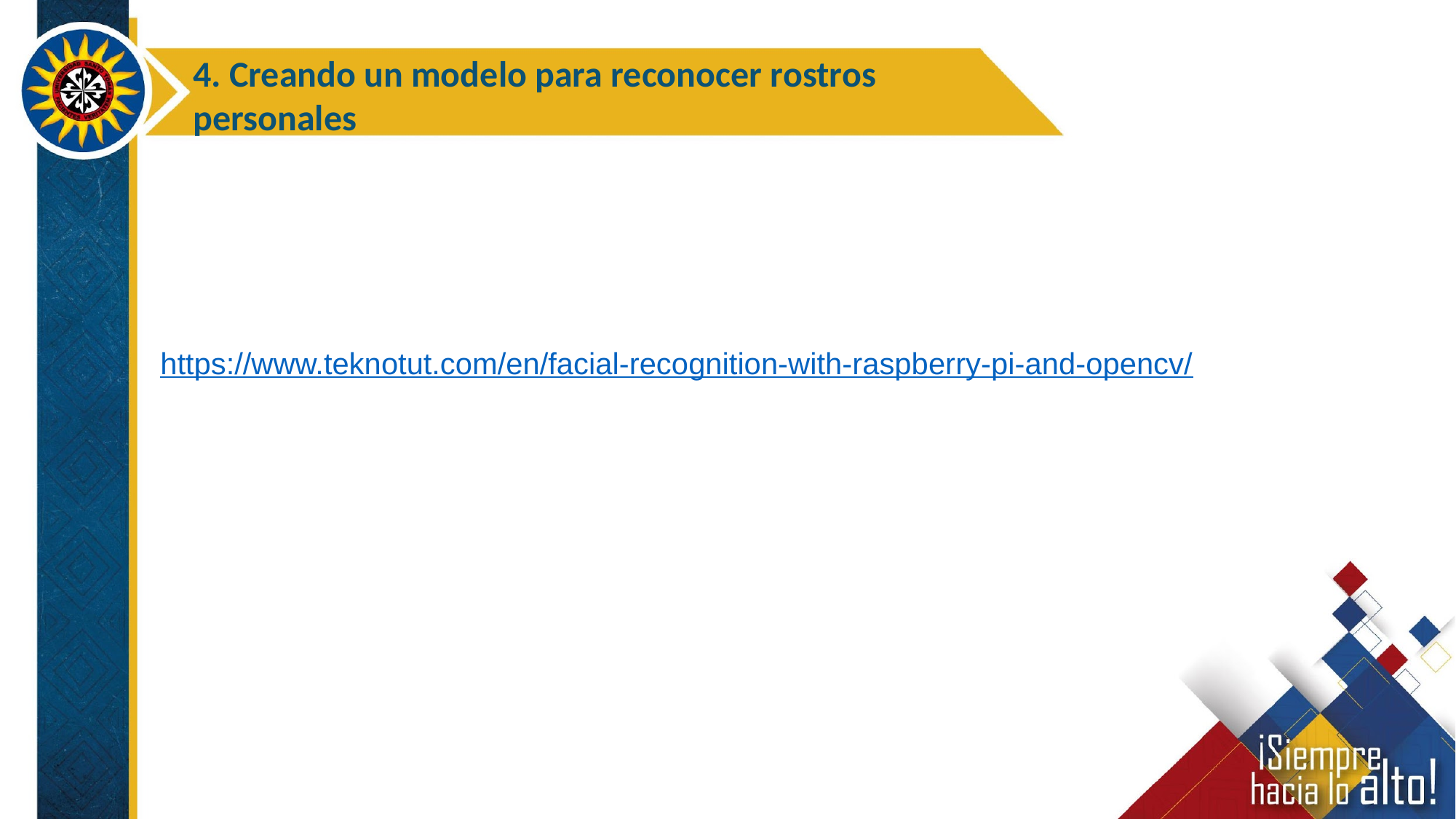

4. Creando un modelo para reconocer rostros personales
https://www.teknotut.com/en/facial-recognition-with-raspberry-pi-and-opencv/